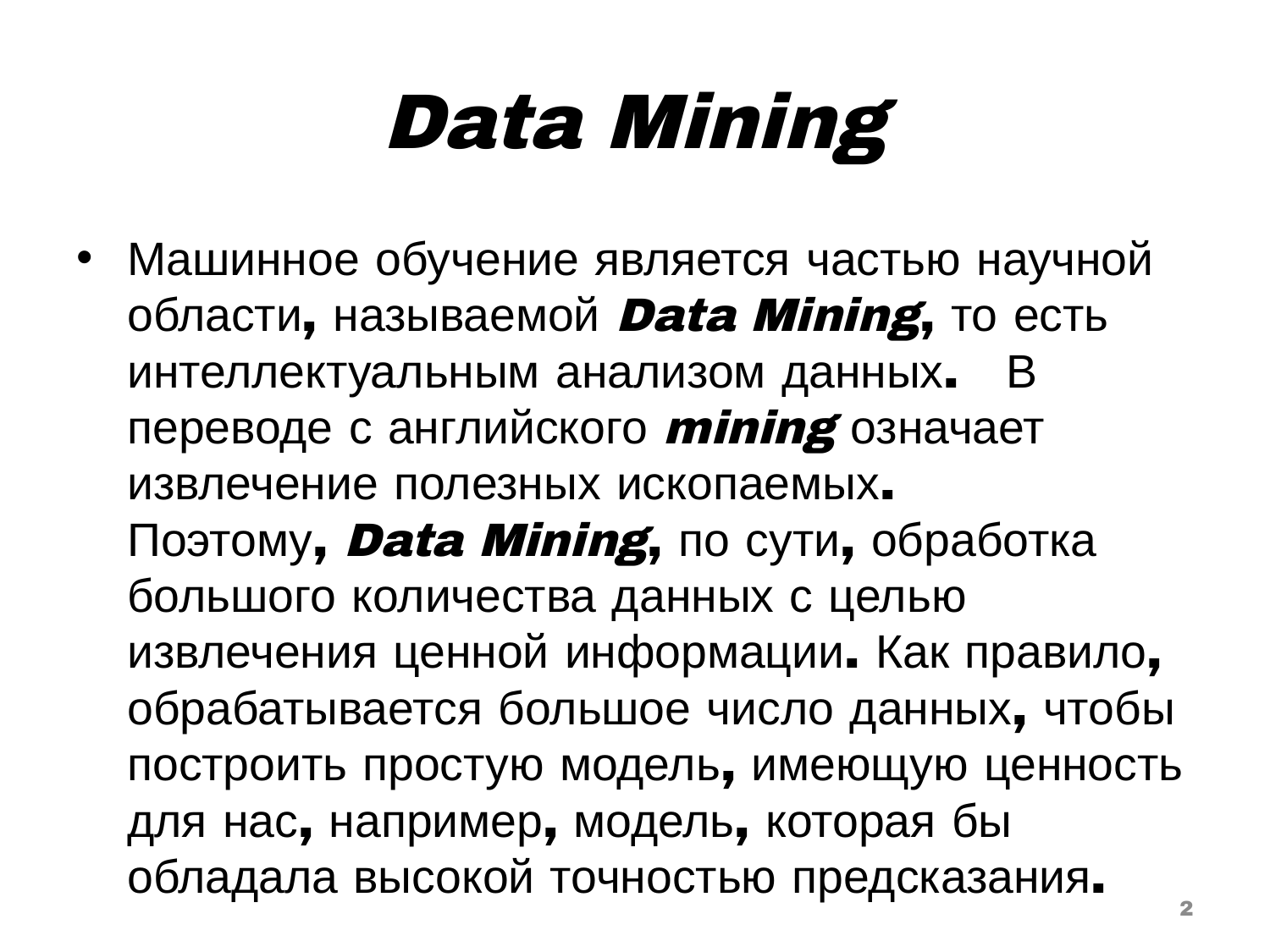

# Data Mining
Машинное обучение является частью научной области, называемой Data Mining, то есть интеллектуальным анализом данных.   В переводе с английского mining означает извлечение полезных ископаемых. Поэтому, Data Mining, по сути, обработка большого количества данных с целью извлечения ценной информации. Как правило, обрабатывается большое число данных, чтобы построить простую модель, имеющую ценность для нас, например, модель, которая бы обладала высокой точностью предсказания.

2